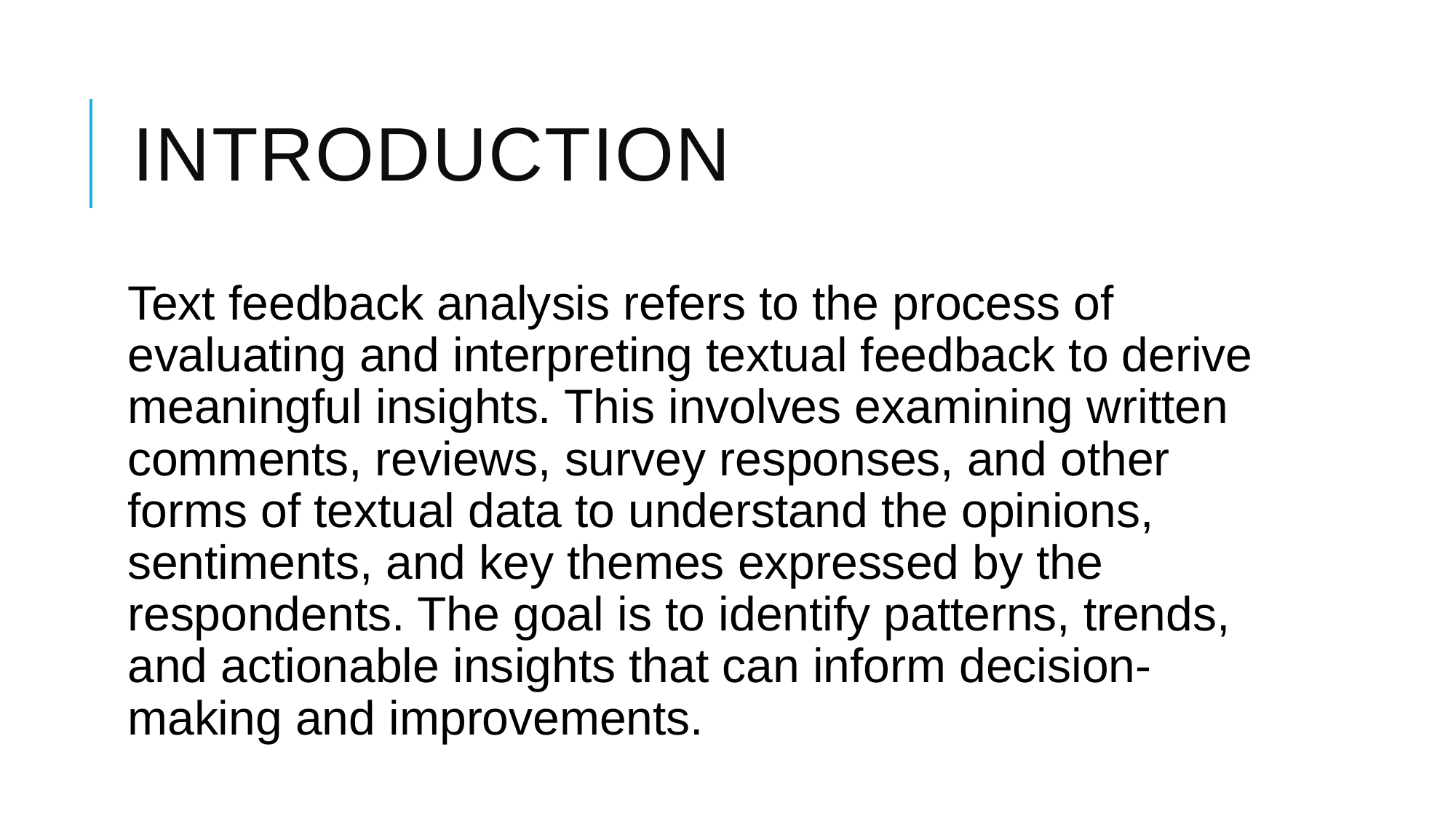

# INTRODUCTION
Text feedback analysis refers to the process of evaluating and interpreting textual feedback to derive meaningful insights. This involves examining written comments, reviews, survey responses, and other forms of textual data to understand the opinions, sentiments, and key themes expressed by the respondents. The goal is to identify patterns, trends, and actionable insights that can inform decision-making and improvements.